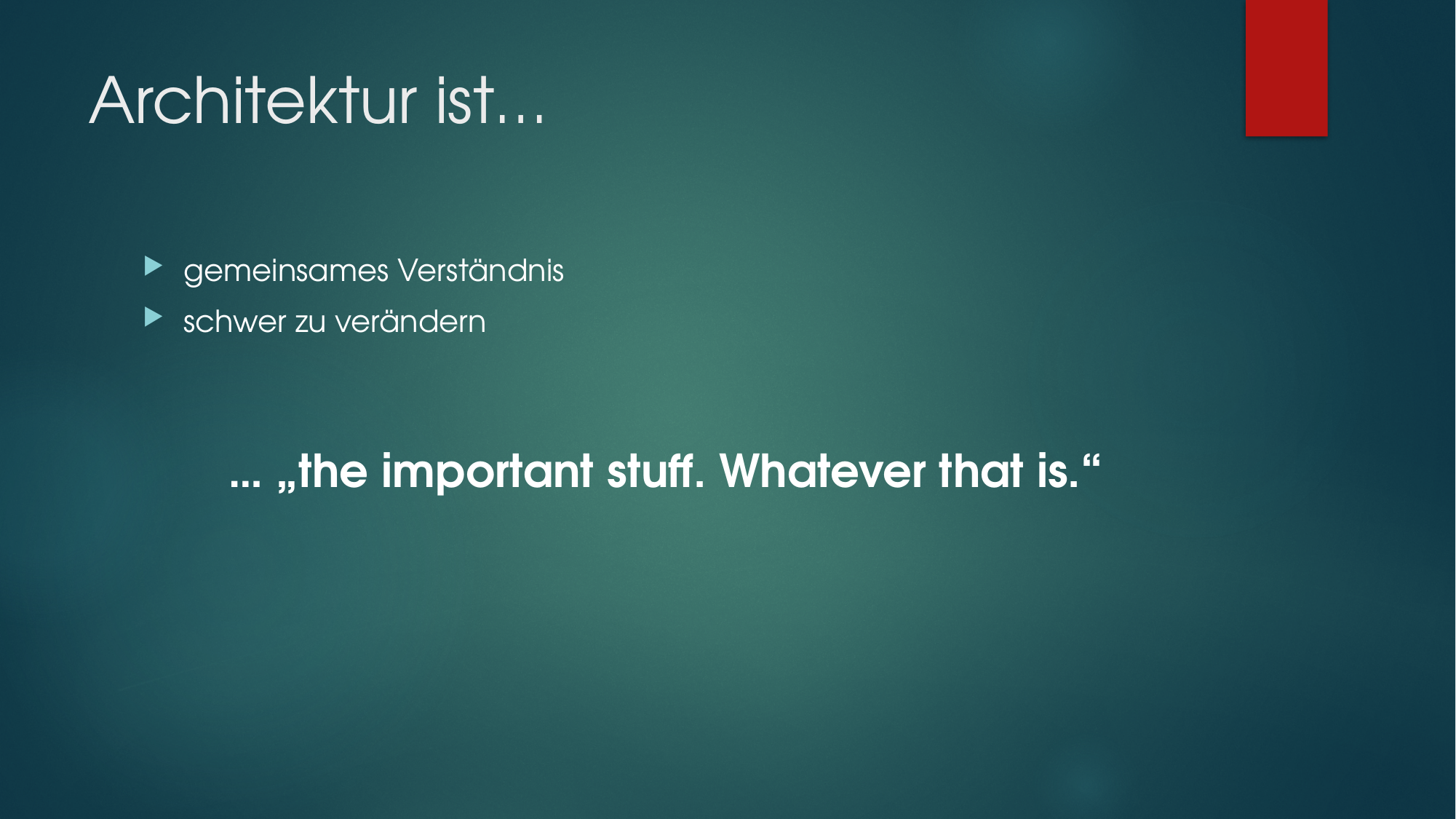

# Architektur ist…
gemeinsames Verständnis
schwer zu verändern

… „the important stuff. Whatever that is.“